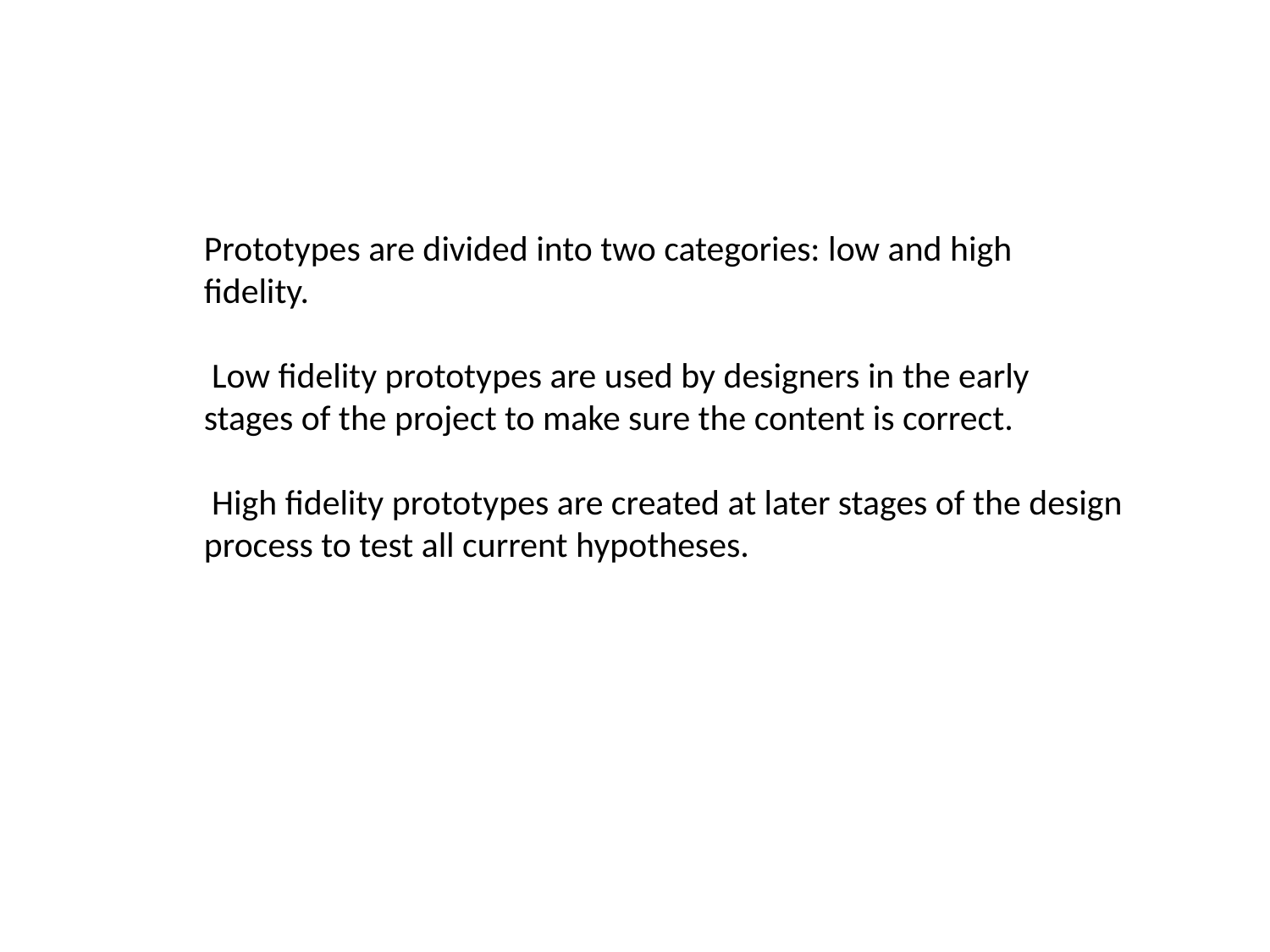

Prototypes are divided into two categories: low and high fidelity.

 Low fidelity prototypes are used by designers in the early stages of the project to make sure the content is correct.

 High fidelity prototypes are created at later stages of the design process to test all current hypotheses.